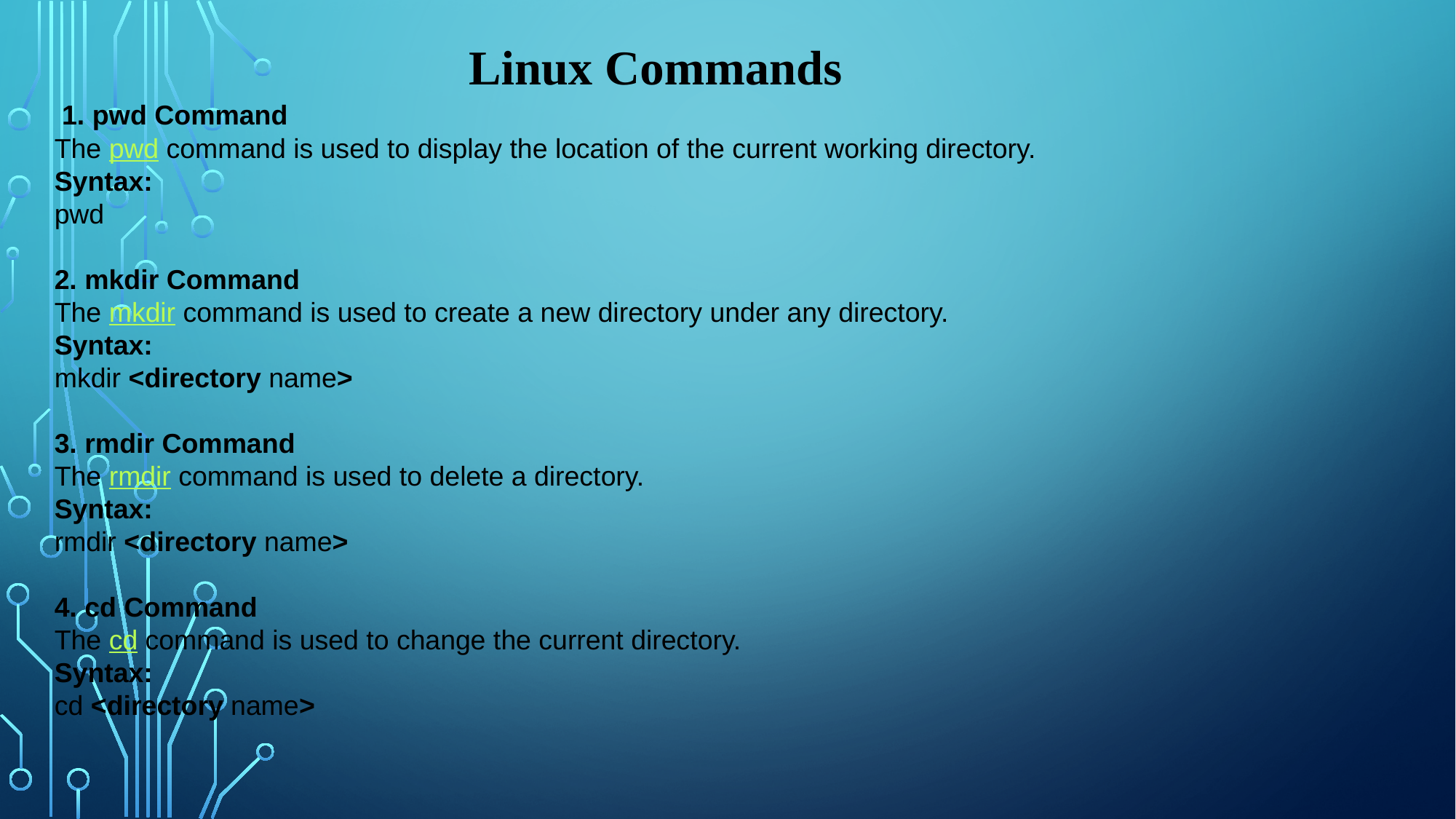

Linux Commands
 1. pwd Command
The pwd command is used to display the location of the current working directory.
Syntax:
pwd

2. mkdir Command
The mkdir command is used to create a new directory under any directory.
Syntax:
mkdir <directory name>

3. rmdir Command
The rmdir command is used to delete a directory.
Syntax:
rmdir <directory name>

4. cd Command
The cd command is used to change the current directory.
Syntax:
cd <directory name>